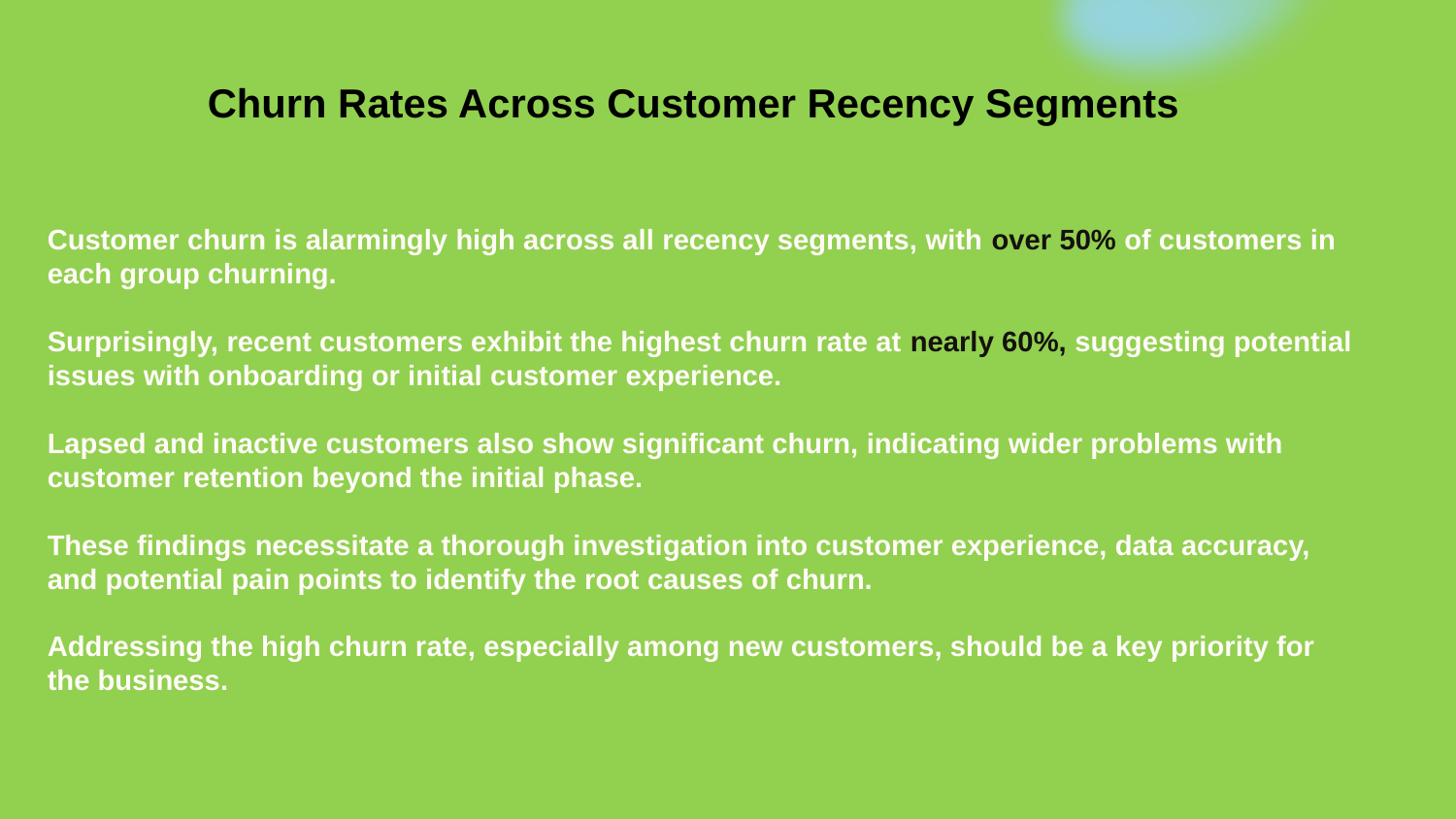

Churn Rates Across Customer Recency Segments
Customer churn is alarmingly high across all recency segments, with over 50% of customers in each group churning.

Surprisingly, recent customers exhibit the highest churn rate at nearly 60%, suggesting potential issues with onboarding or initial customer experience.

Lapsed and inactive customers also show significant churn, indicating wider problems with customer retention beyond the initial phase.

These findings necessitate a thorough investigation into customer experience, data accuracy, and potential pain points to identify the root causes of churn.

Addressing the high churn rate, especially among new customers, should be a key priority for the business.